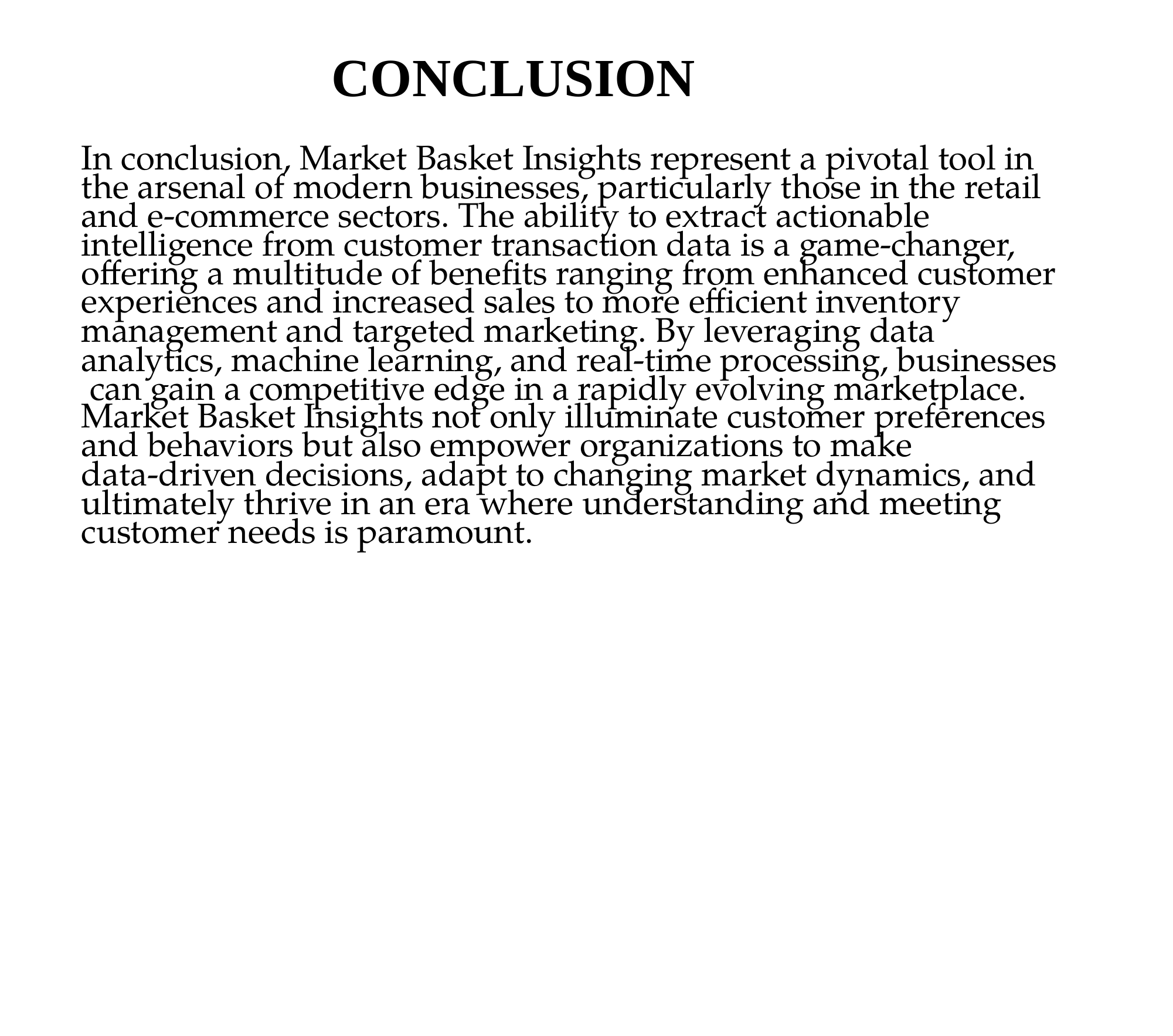

# CONCLUSION
In conclusion, Market Basket Insights represent a pivotal tool in
the arsenal of modern businesses, particularly those in the retail
and e-commerce sectors. The ability to extract actionable
intelligence from customer transaction data is a game-changer,
offering a multitude of benefits ranging from enhanced customer
experiences and increased sales to more efficient inventory
management and targeted marketing. By leveraging data
analytics, machine learning, and real-time processing, businesses  can gain a competitive edge in a rapidly evolving marketplace.
Market Basket Insights not only illuminate customer preferences
and behaviors but also empower organizations to make
data-driven decisions, adapt to changing market dynamics, and
ultimately thrive in an era where understanding and meeting
customer needs is paramount.